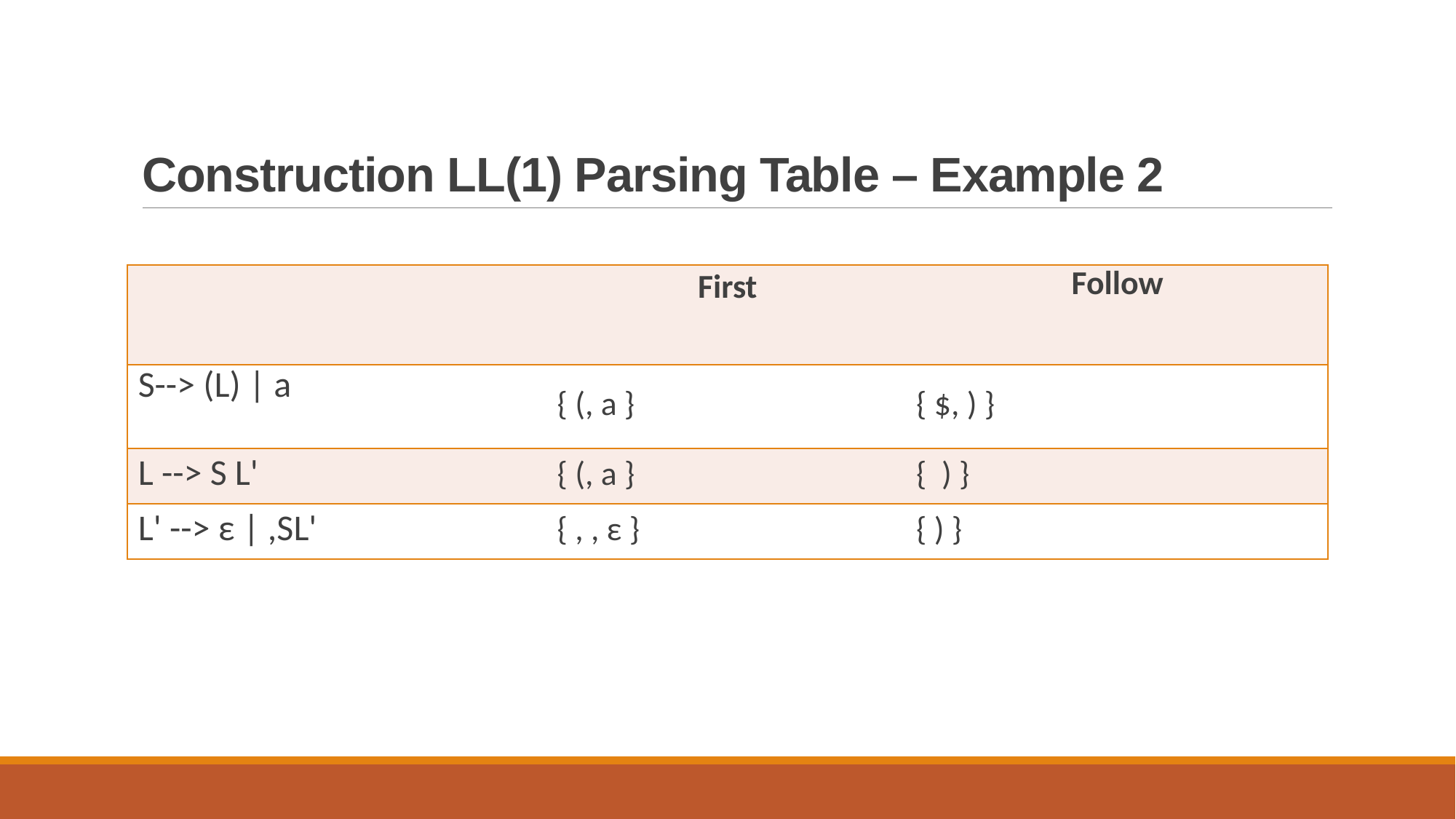

# Construction LL(1) Parsing Table – Example 2
|  | First | Follow |
| --- | --- | --- |
| S--> (L) | a | { (, a } | { $, ) } |
| L --> S L' | { (, a } | { ) } |
| L' --> ε | ,SL' | { , , ε } | { ) } |